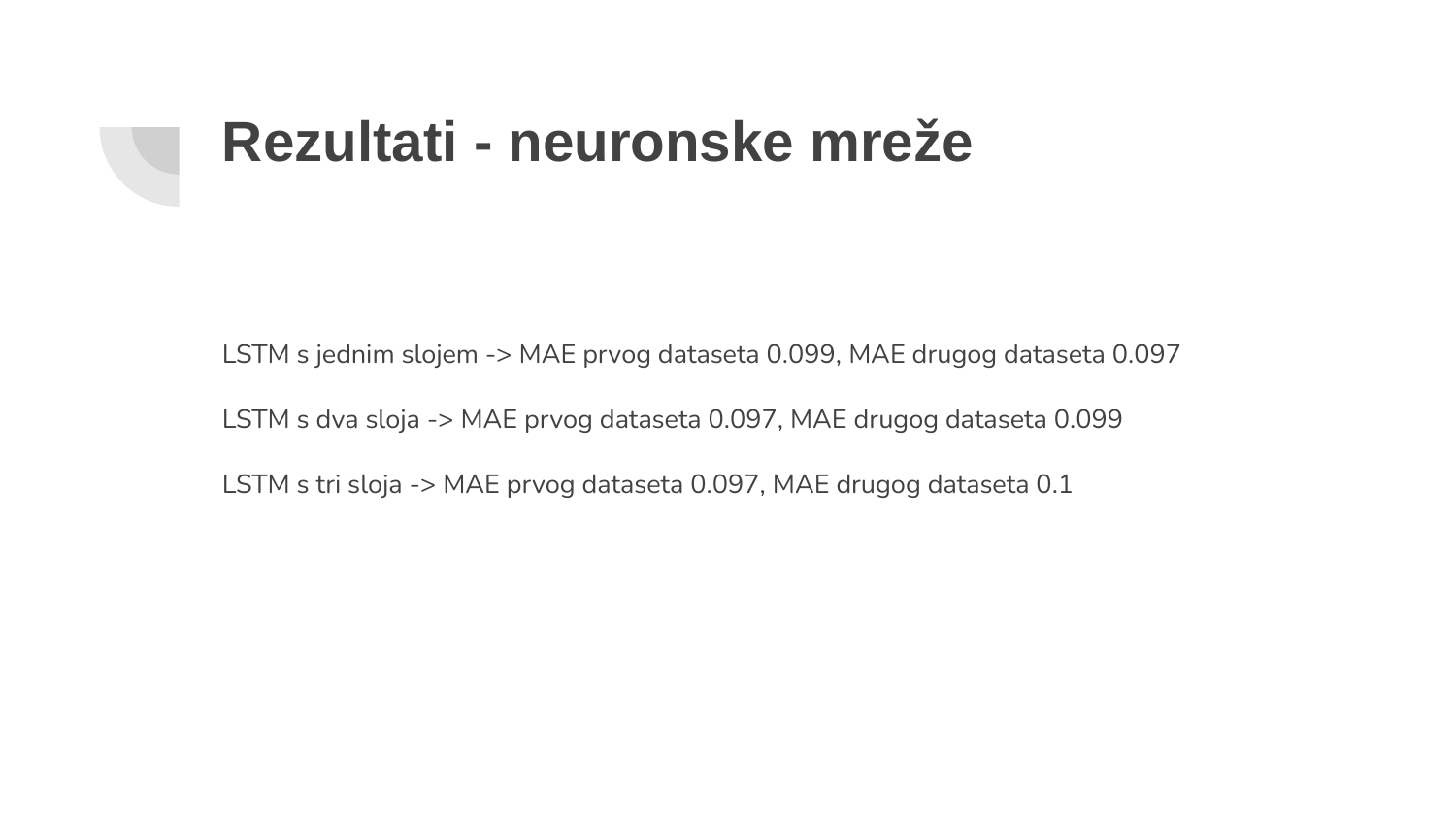

# Rezultati - neuronske mreže
LSTM s jednim slojem -> MAE prvog dataseta 0.099, MAE drugog dataseta 0.097
LSTM s dva sloja -> MAE prvog dataseta 0.097, MAE drugog dataseta 0.099
LSTM s tri sloja -> MAE prvog dataseta 0.097, MAE drugog dataseta 0.1